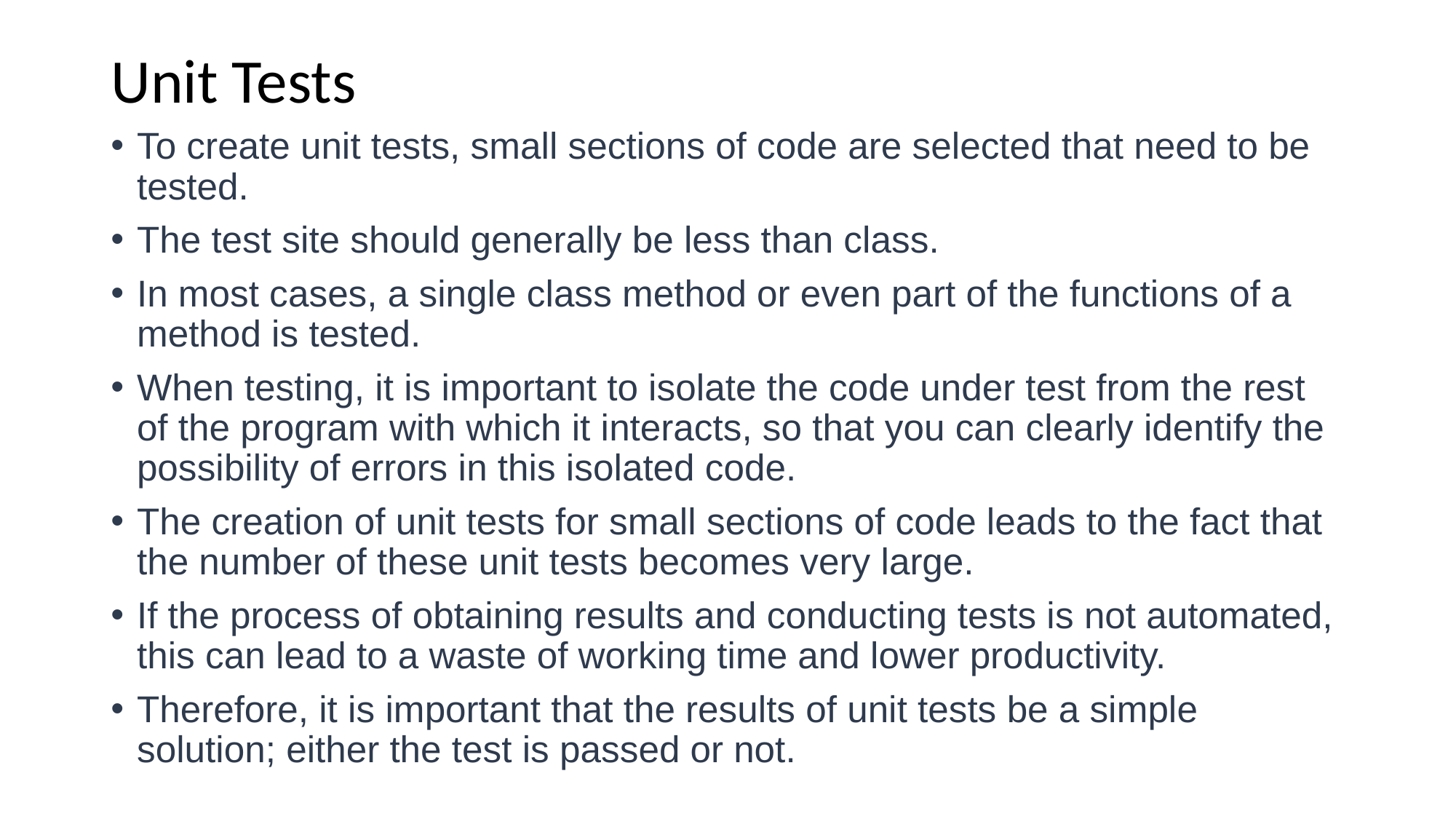

# Unit Tests
To create unit tests, small sections of code are selected that need to be tested.
The test site should generally be less than class.
In most cases, a single class method or even part of the functions of a method is tested.
When testing, it is important to isolate the code under test from the rest of the program with which it interacts, so that you can clearly identify the possibility of errors in this isolated code.
The creation of unit tests for small sections of code leads to the fact that the number of these unit tests becomes very large.
If the process of obtaining results and conducting tests is not automated, this can lead to a waste of working time and lower productivity.
Therefore, it is important that the results of unit tests be a simple solution; either the test is passed or not.